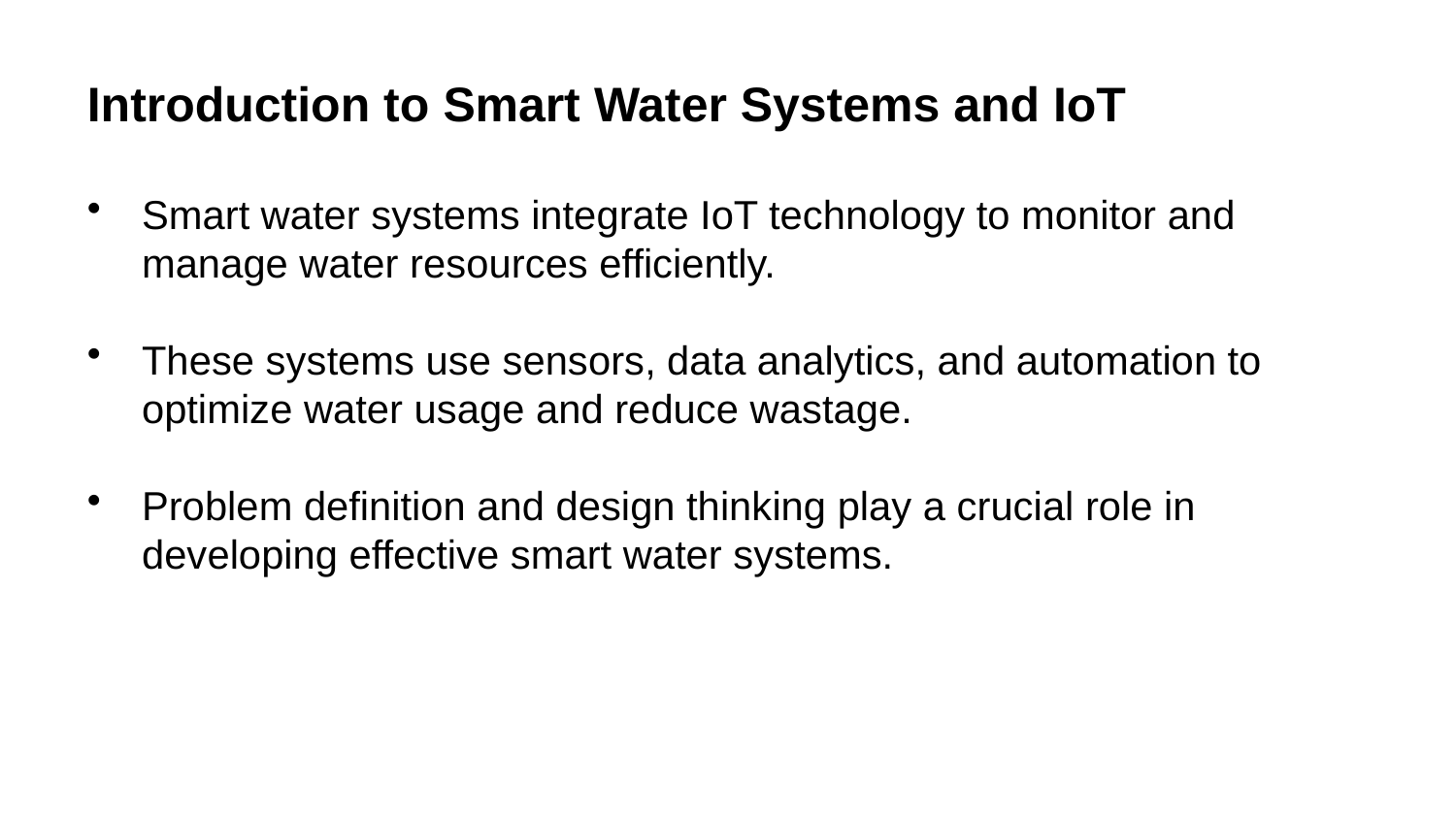

Introduction to Smart Water Systems and IoT
Smart water systems integrate IoT technology to monitor and manage water resources efficiently.

These systems use sensors, data analytics, and automation to optimize water usage and reduce wastage.

Problem definition and design thinking play a crucial role in developing effective smart water systems.